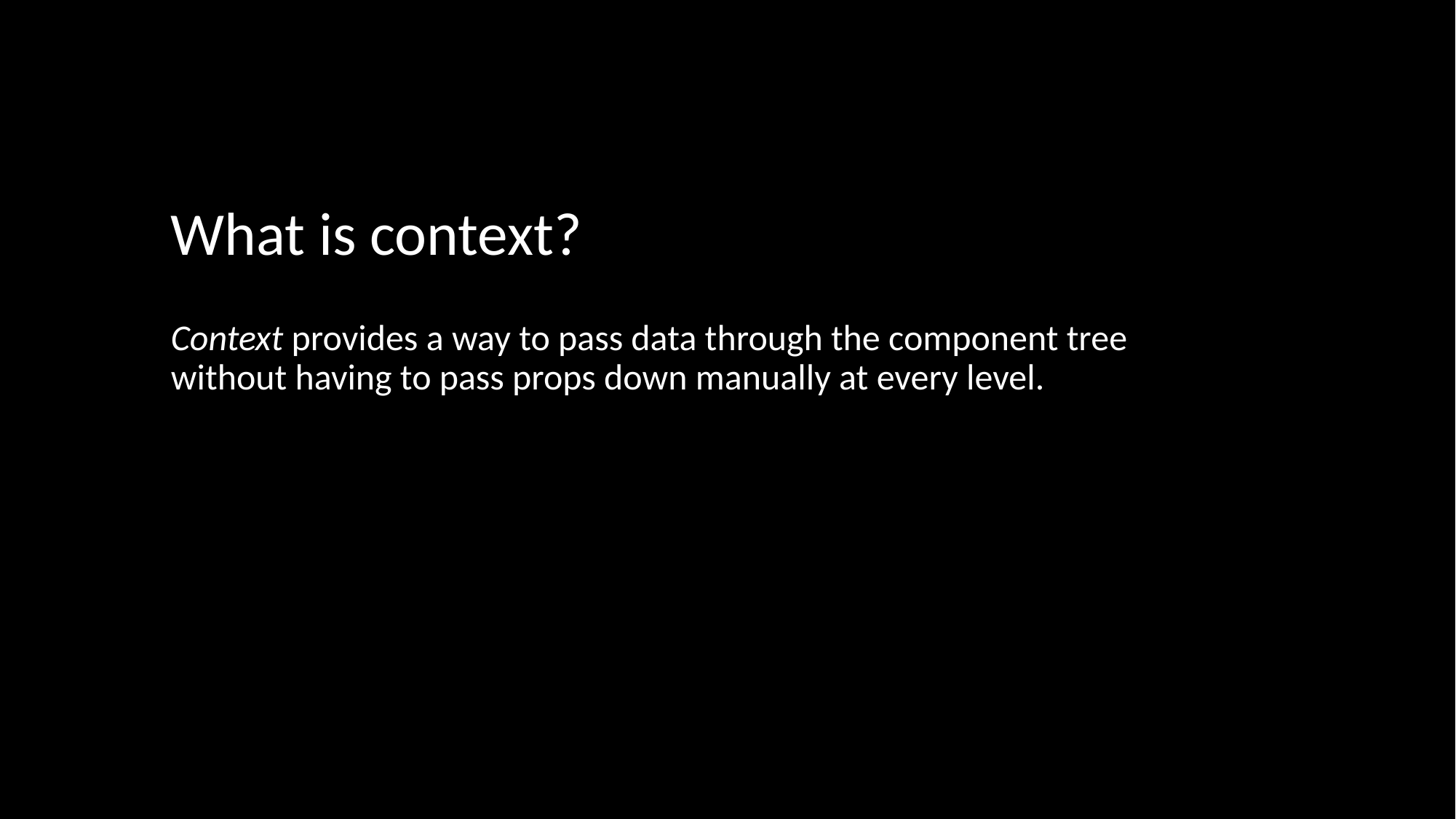

# What is context?
Context provides a way to pass data through the component tree without having to pass props down manually at every level.